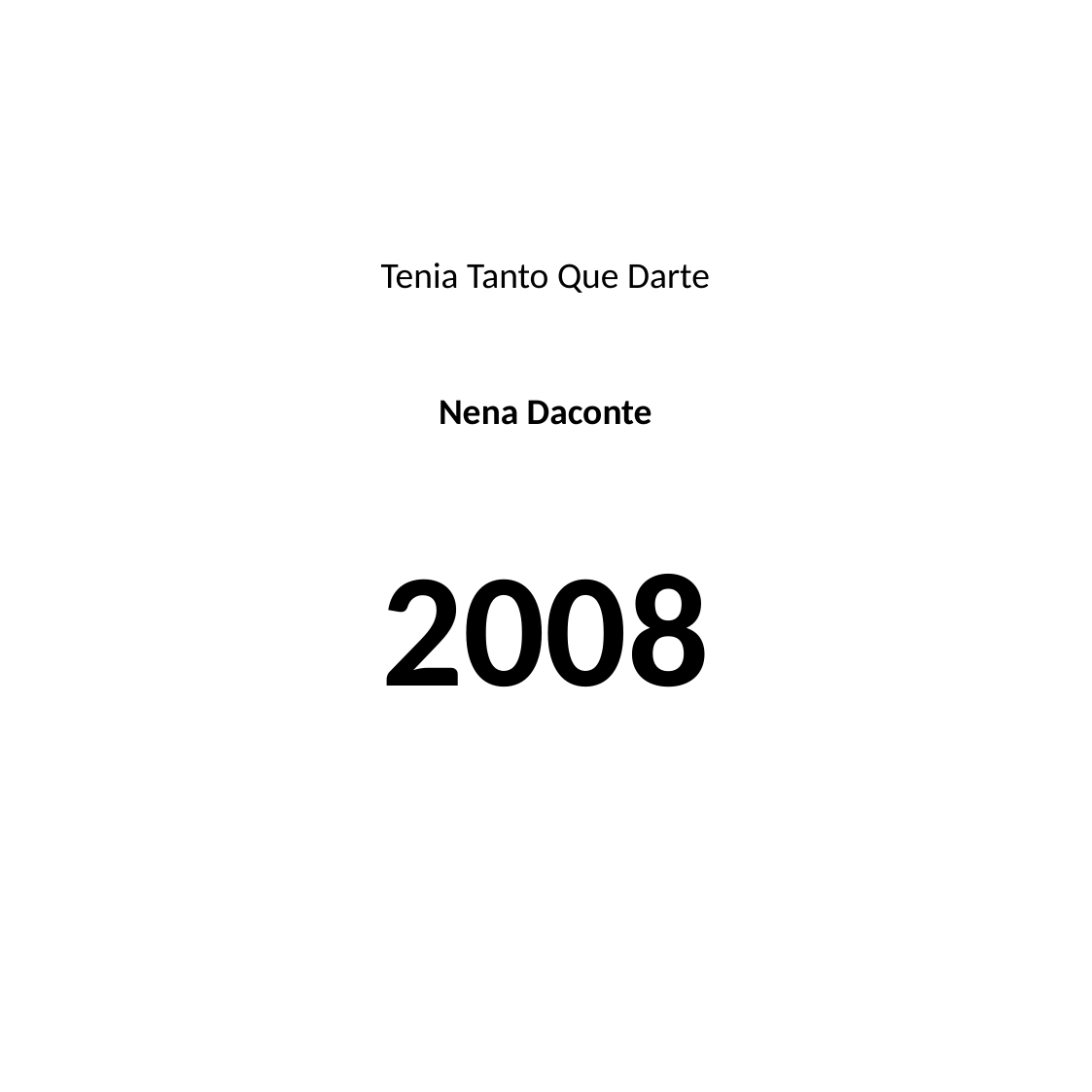

#

Tenia Tanto Que Darte

Nena Daconte

2008